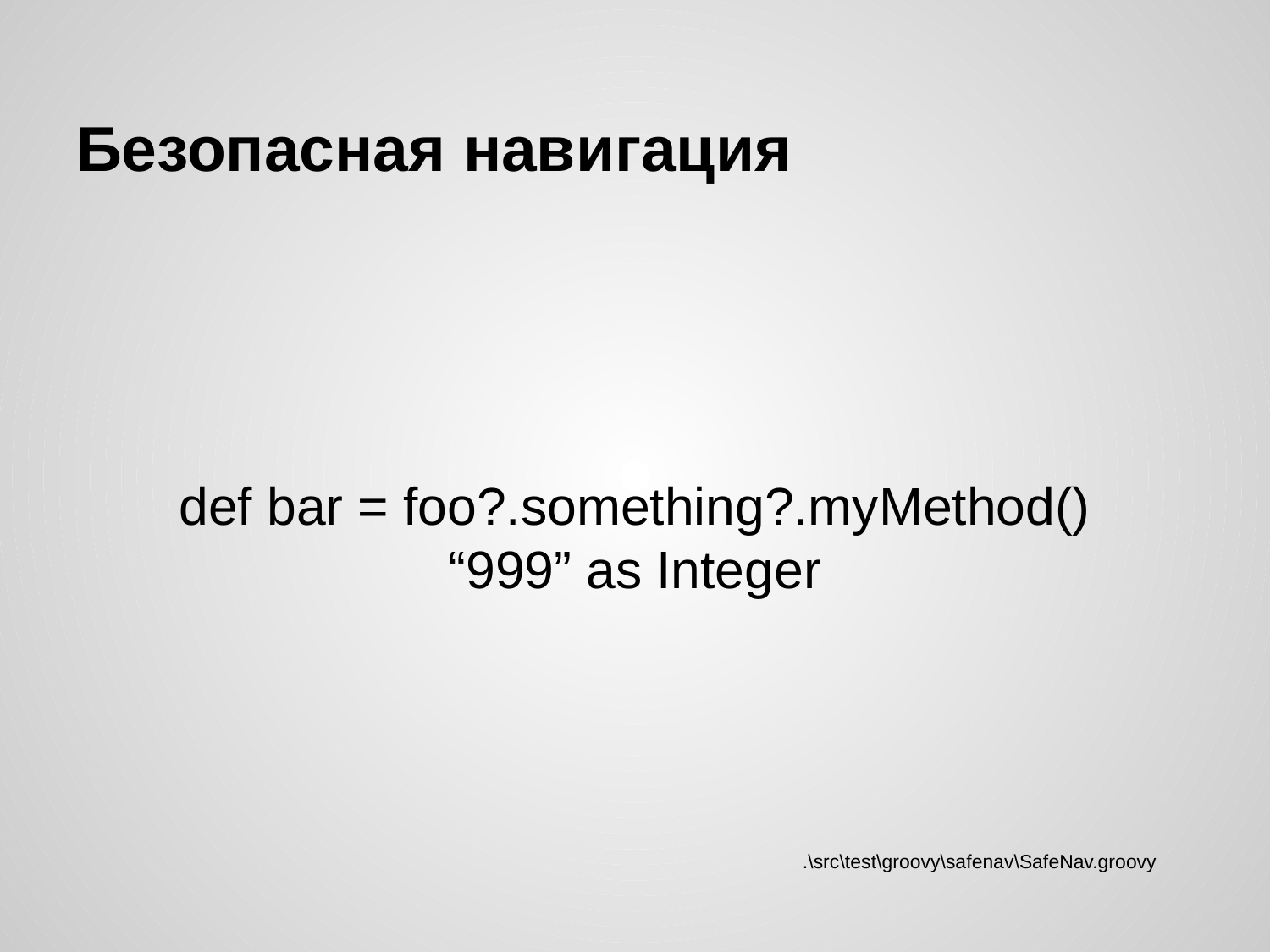

# Безопасная навигация
def bar = foo?.something?.myMethod()
“999” as Integer

.\src\test\groovy\safenav\SafeNav.groovy